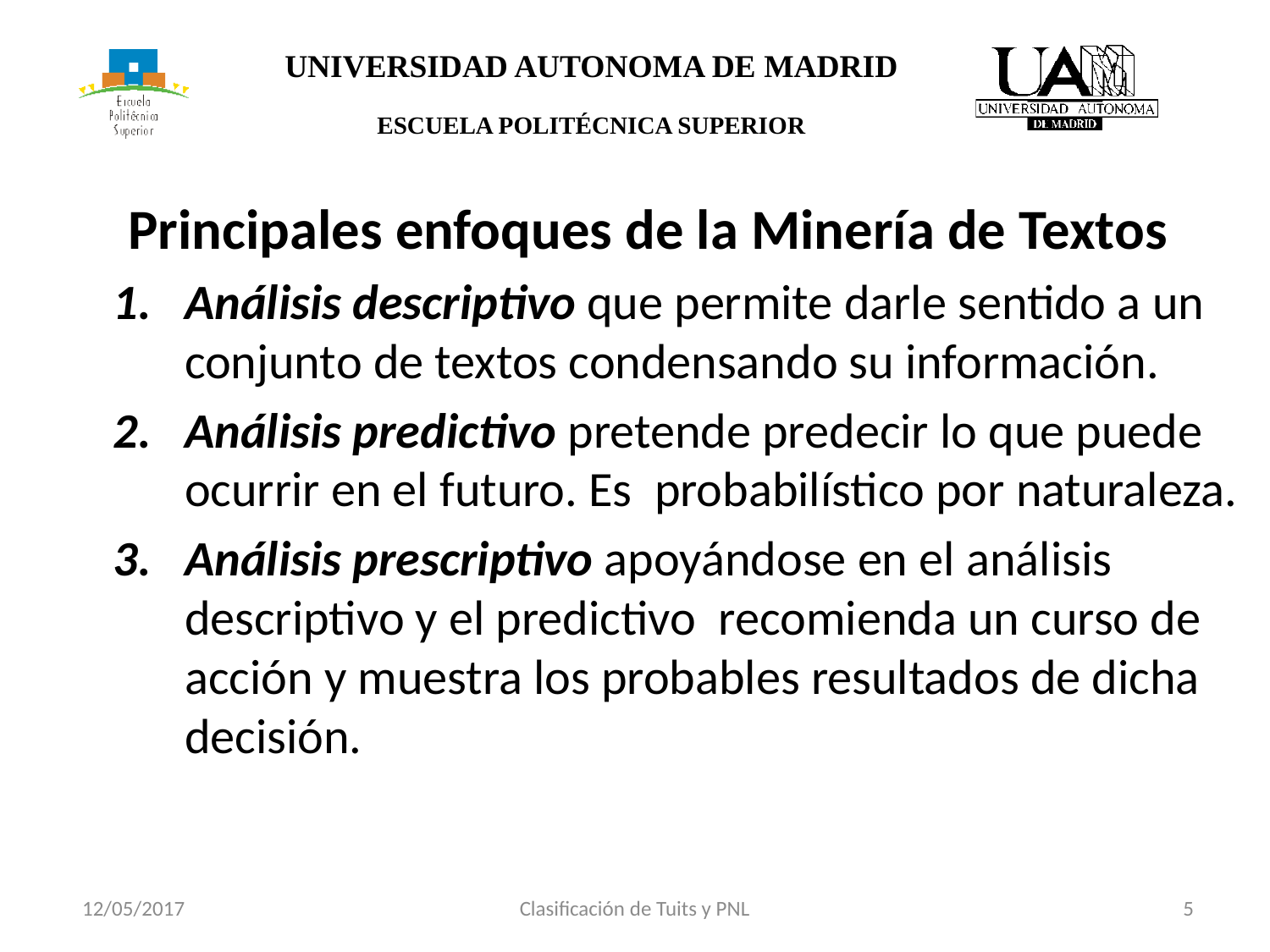

Principales enfoques de la Minería de Textos
Análisis descriptivo que permite darle sentido a un conjunto de textos condensando su información.
Análisis predictivo pretende predecir lo que puede ocurrir en el futuro. Es  probabilístico por naturaleza.
Análisis prescriptivo apoyándose en el análisis descriptivo y el predictivo  recomienda un curso de acción y muestra los probables resultados de dicha decisión.
Clasificación de Tuits y PNL
5
12/05/2017